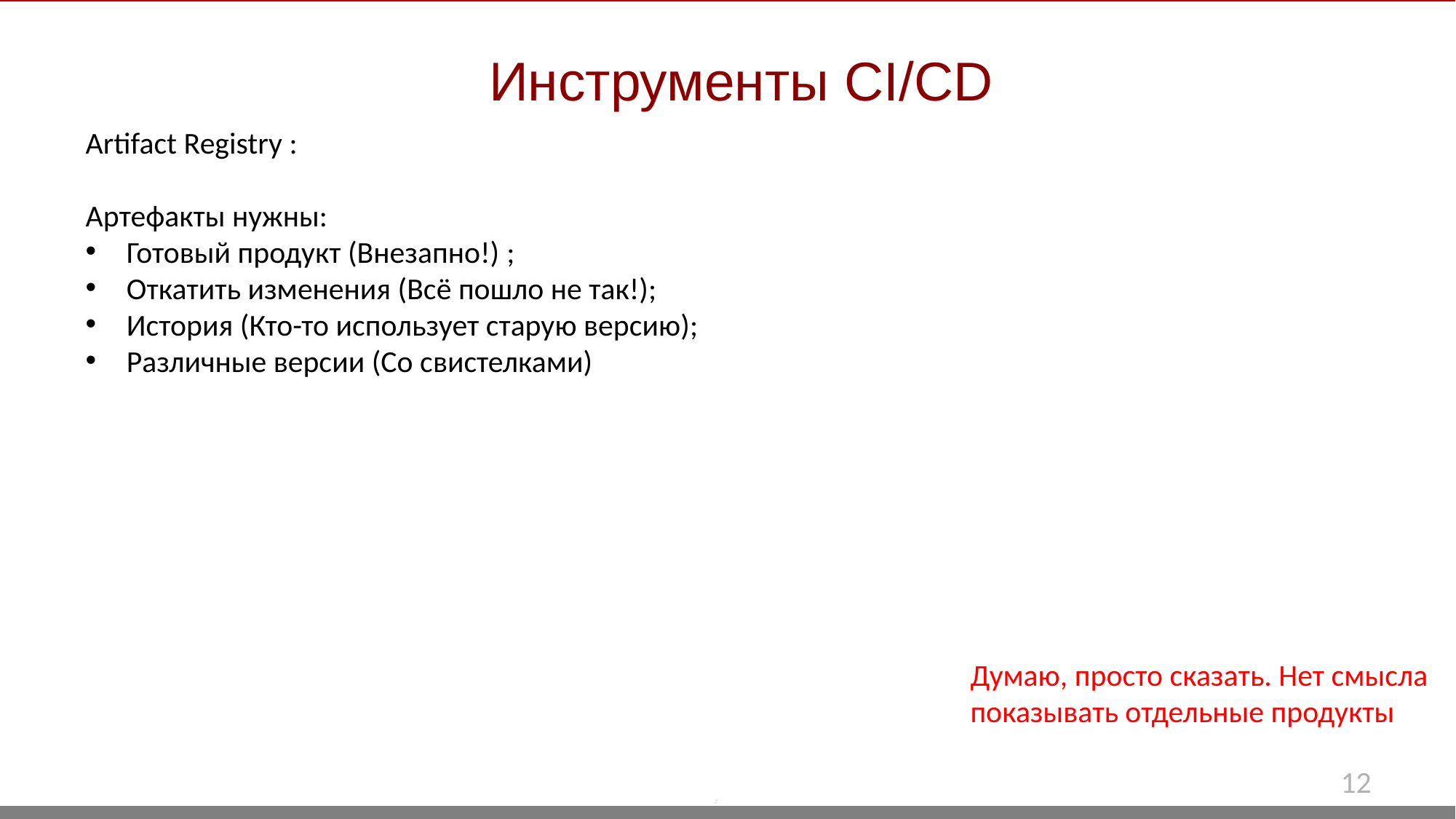

Инструменты CI/CD
Artifact Registry :

Артефакты нужны:
Готовый продукт (Внезапно!) ;
Откатить изменения (Всё пошло не так!);
История (Кто-то использует старую версию);
Различные версии (Со свистелками)

Думаю, просто сказать. Нет смысла показывать отдельные продукты
12